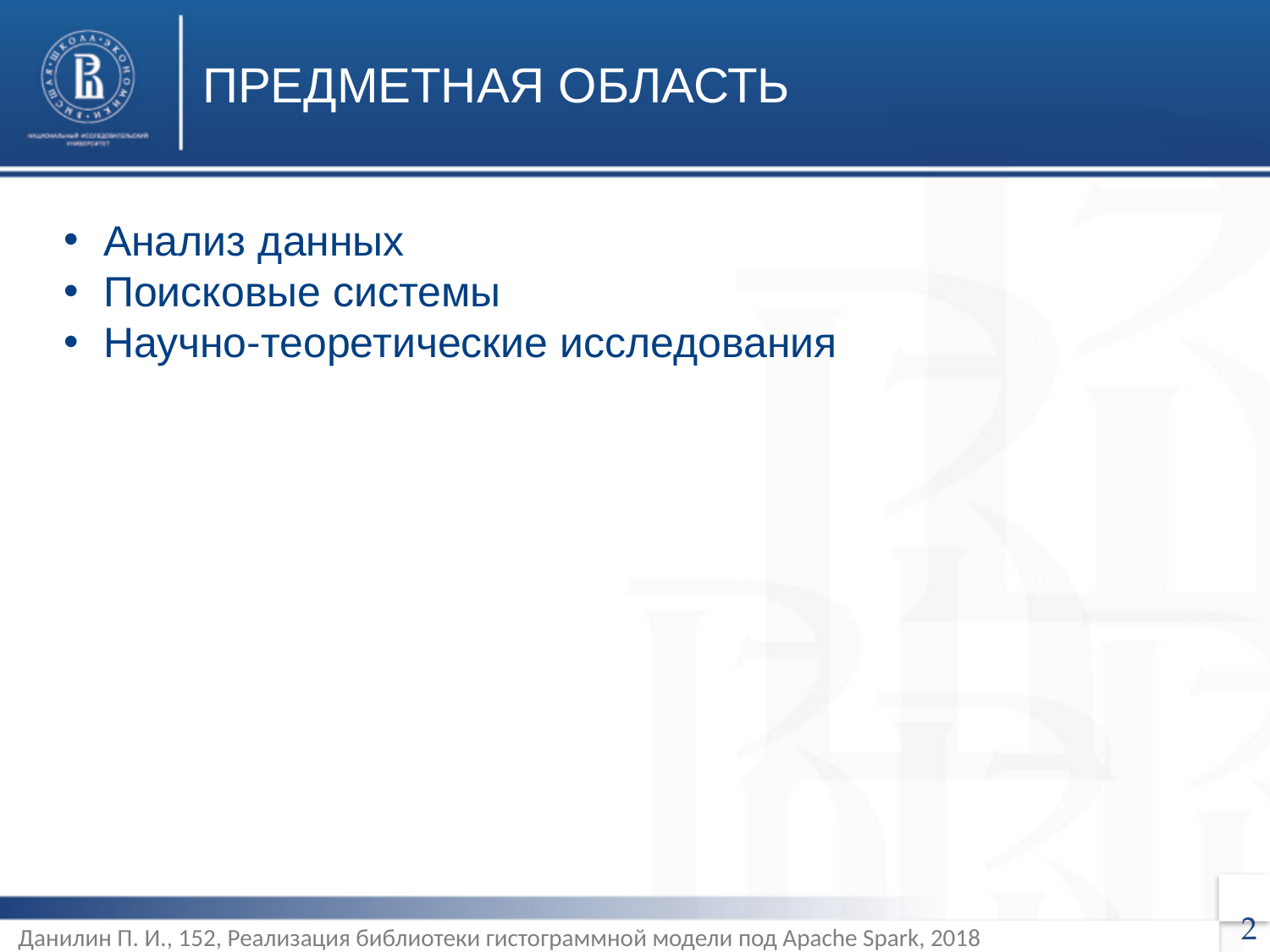

ПРЕДМЕТНАЯ ОБЛАСТЬ
Анализ данных
Поисковые системы
Научно-теоретические исследования
2